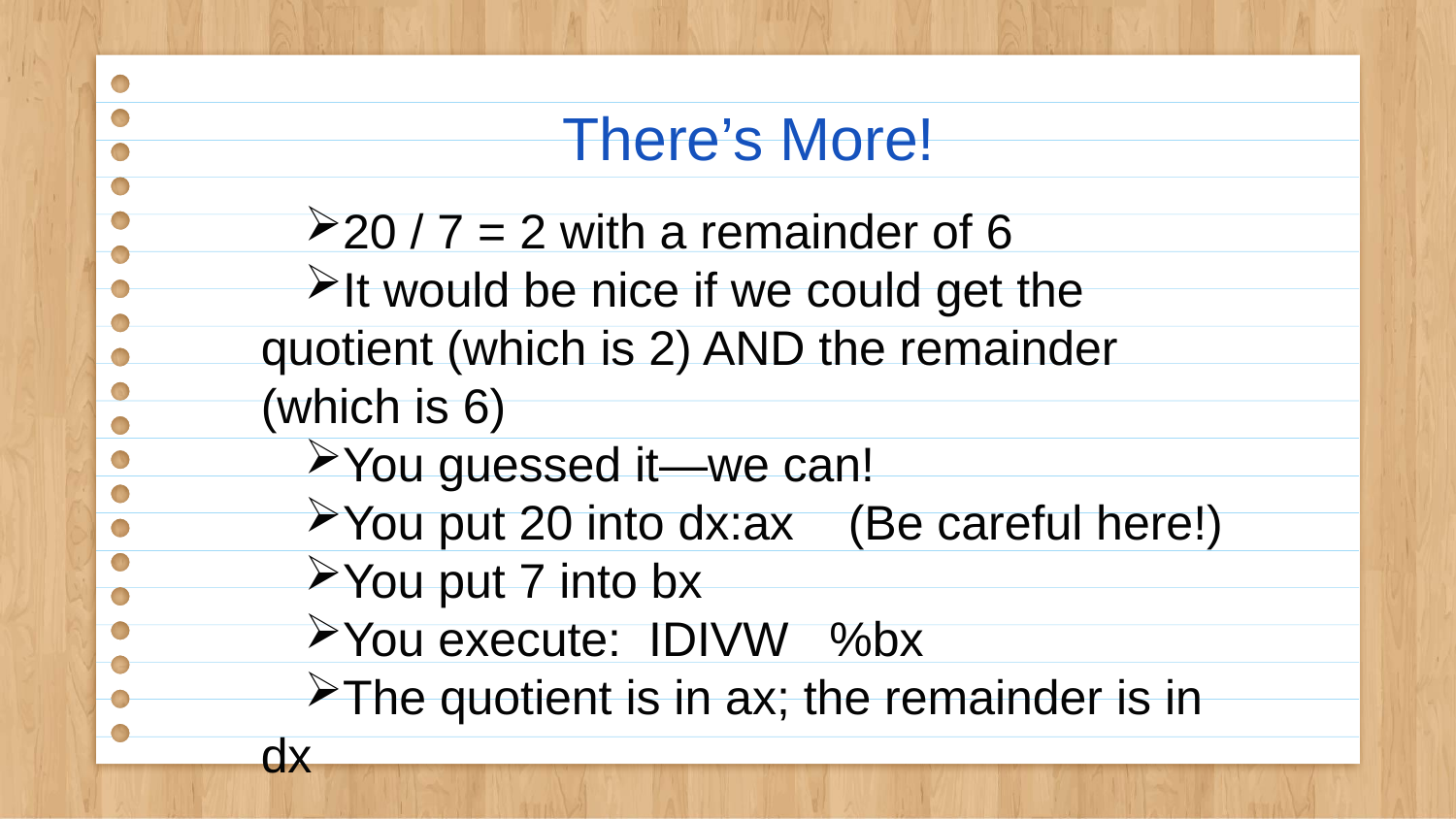

# There’s More!
20 / 7 = 2 with a remainder of 6
It would be nice if we could get the quotient (which is 2) AND the remainder (which is 6)
You guessed it—we can!
You put 20 into dx:ax    (Be careful here!)
You put 7 into bx
You execute:  IDIVW   %bx
The quotient is in ax; the remainder is in dx